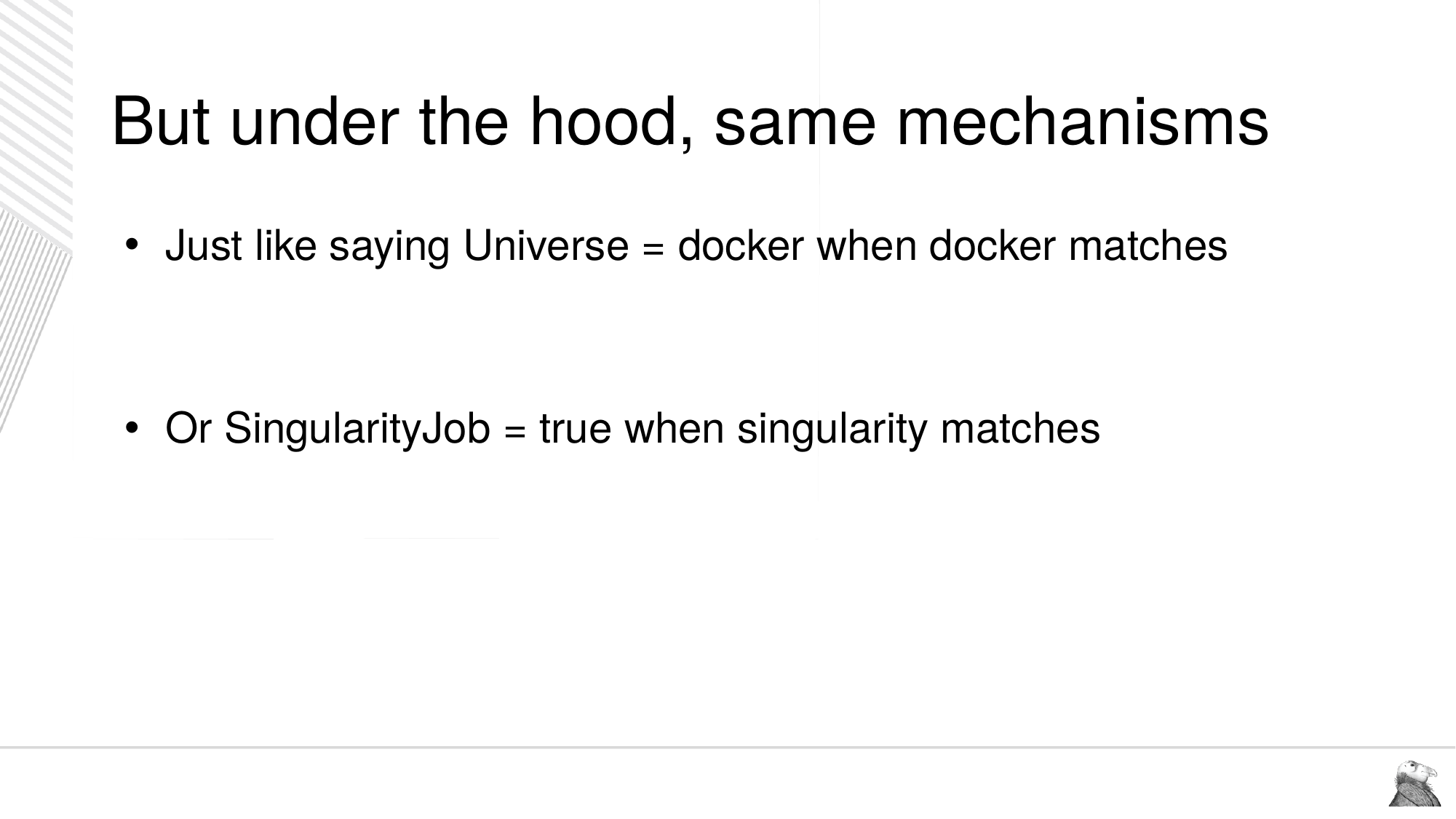

# But under the hood, same mechanisms
Just like saying Universe = docker when docker matches

Or SingularityJob = true when singularity matches